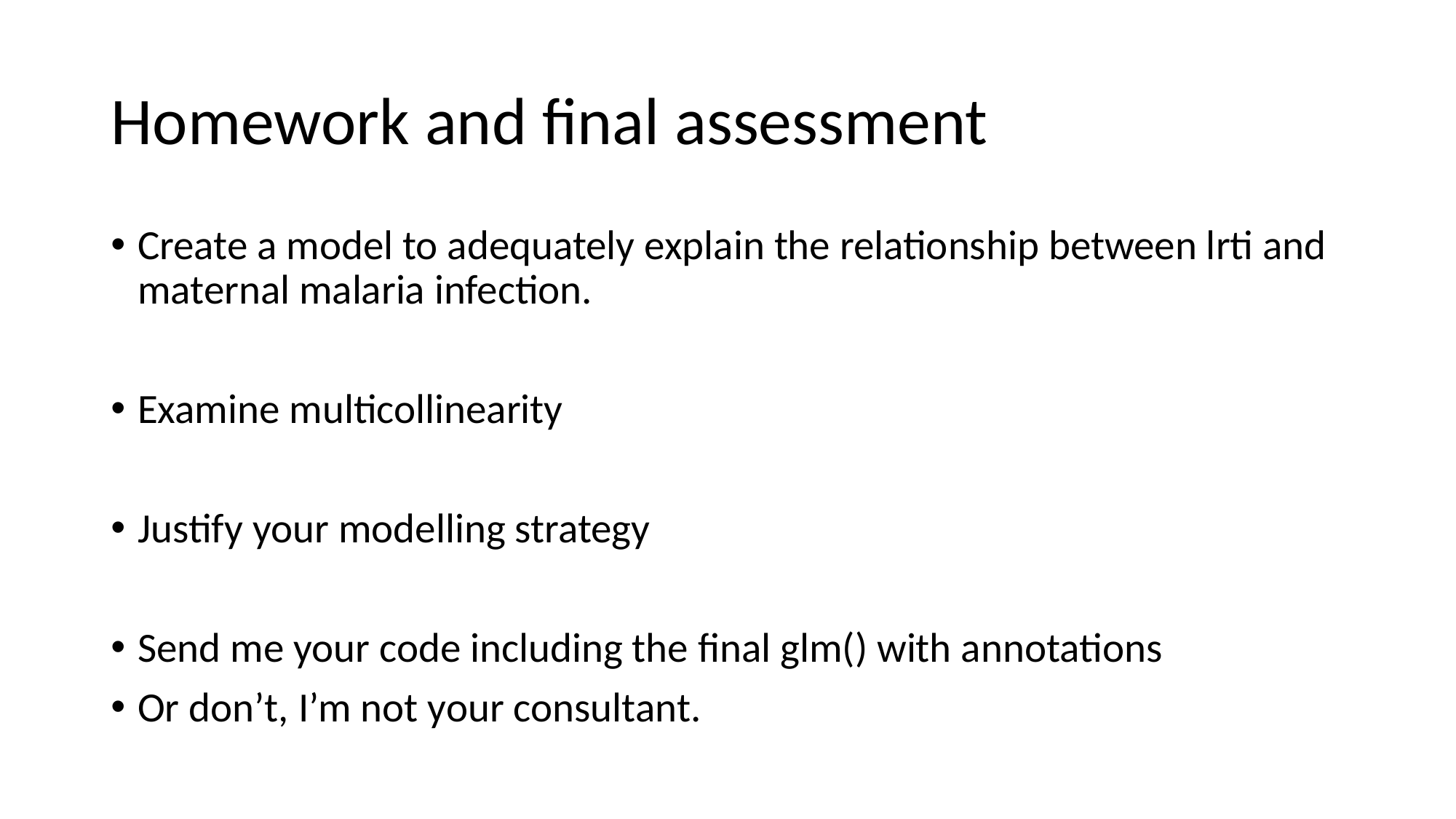

# Homework and final assessment
Create a model to adequately explain the relationship between lrti and maternal malaria infection.

Examine multicollinearity

Justify your modelling strategy

Send me your code including the final glm() with annotations
Or don’t, I’m not your consultant.